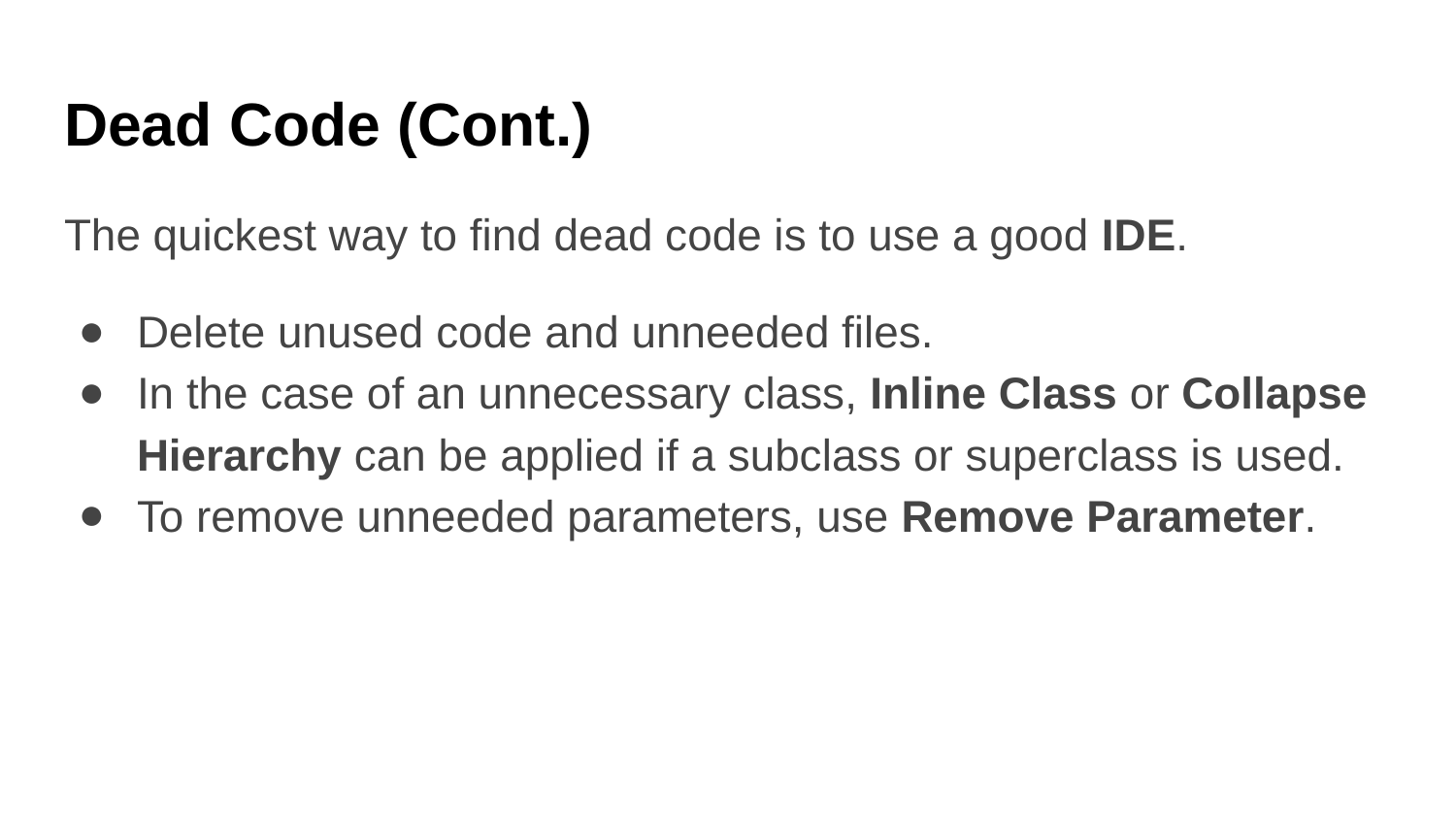

# Dead Code (Cont.)
The quickest way to find dead code is to use a good IDE.
Delete unused code and unneeded files.
In the case of an unnecessary class, Inline Class or Collapse Hierarchy can be applied if a subclass or superclass is used.
To remove unneeded parameters, use Remove Parameter.